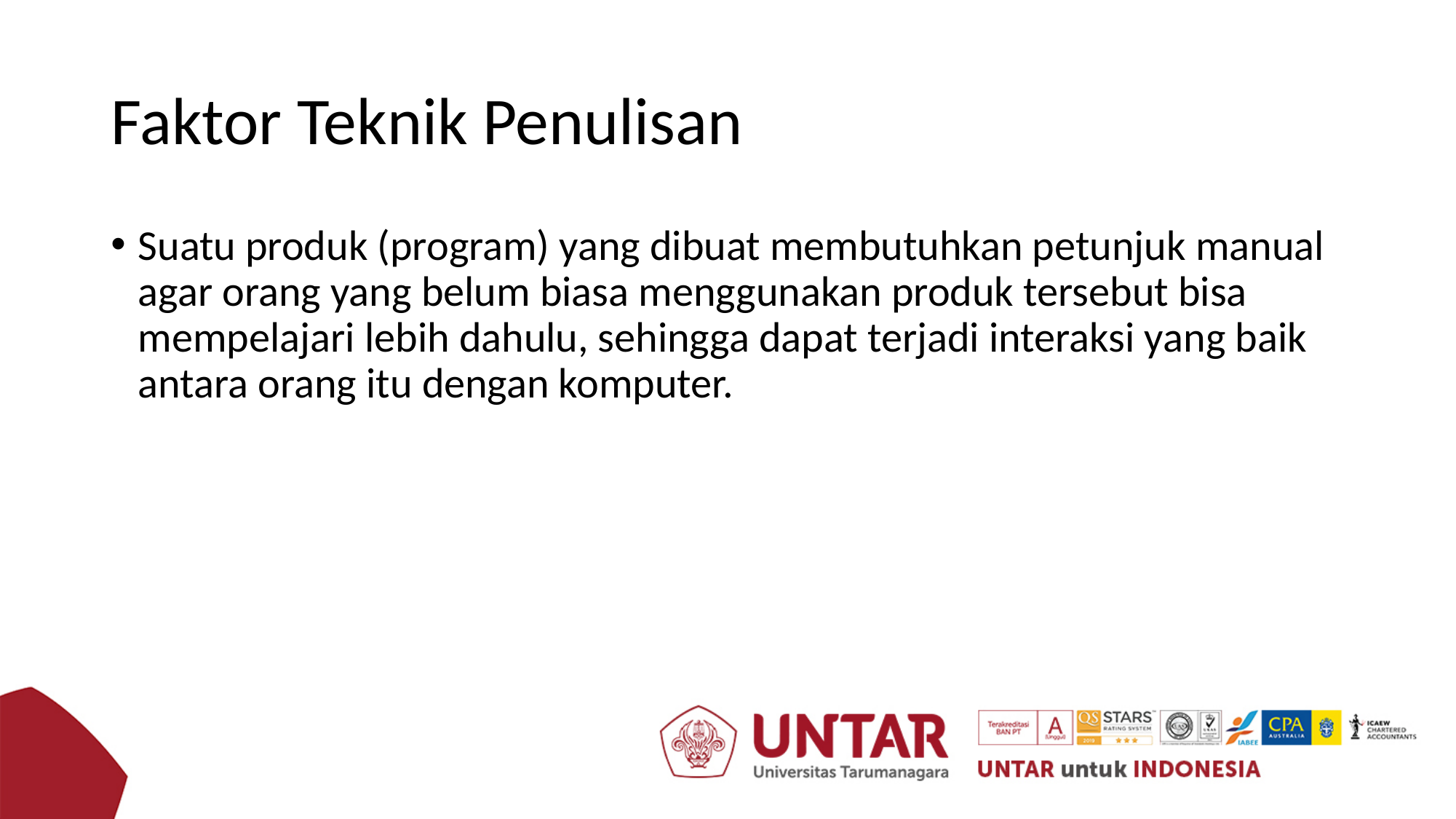

# Faktor Teknik Penulisan
Suatu produk (program) yang dibuat membutuhkan petunjuk manual agar orang yang belum biasa menggunakan produk tersebut bisa mempelajari lebih dahulu, sehingga dapat terjadi interaksi yang baik antara orang itu dengan komputer.